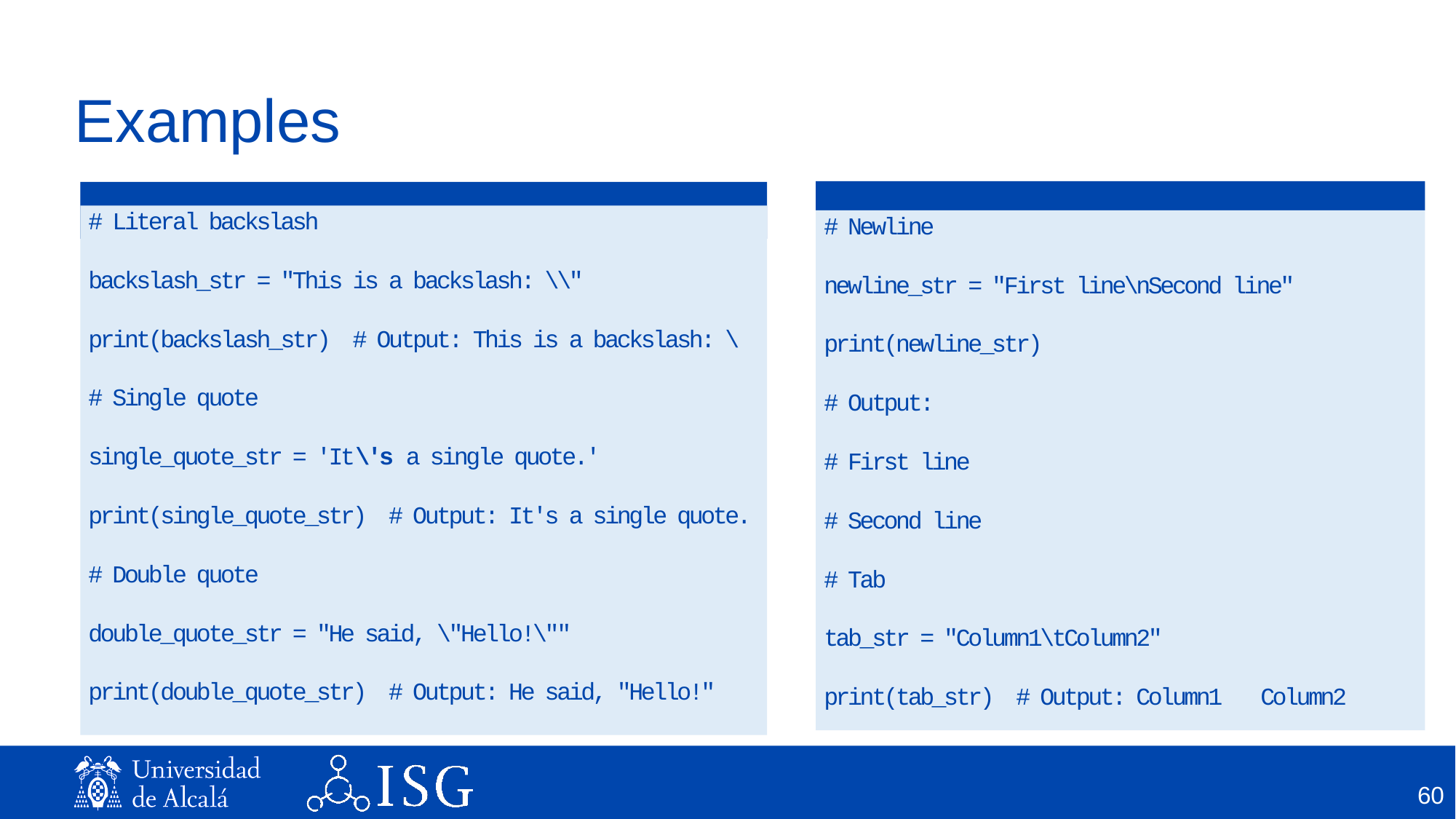

# Examples

# Literal backslash
backslash_str = "This is a backslash: \\"
print(backslash_str)  # Output: This is a backslash: \
# Single quote
single_quote_str = 'It\'s a single quote.'
print(single_quote_str)  # Output: It's a single quote.
# Double quote
double_quote_str = "He said, \"Hello!\""
print(double_quote_str)  # Output: He said, "Hello!"
# Newline
newline_str = "First line\nSecond line"
print(newline_str)
# Output:
# First line
# Second line
# Tab
tab_str = "Column1\tColumn2"
print(tab_str)  # Output: Column1	Column2